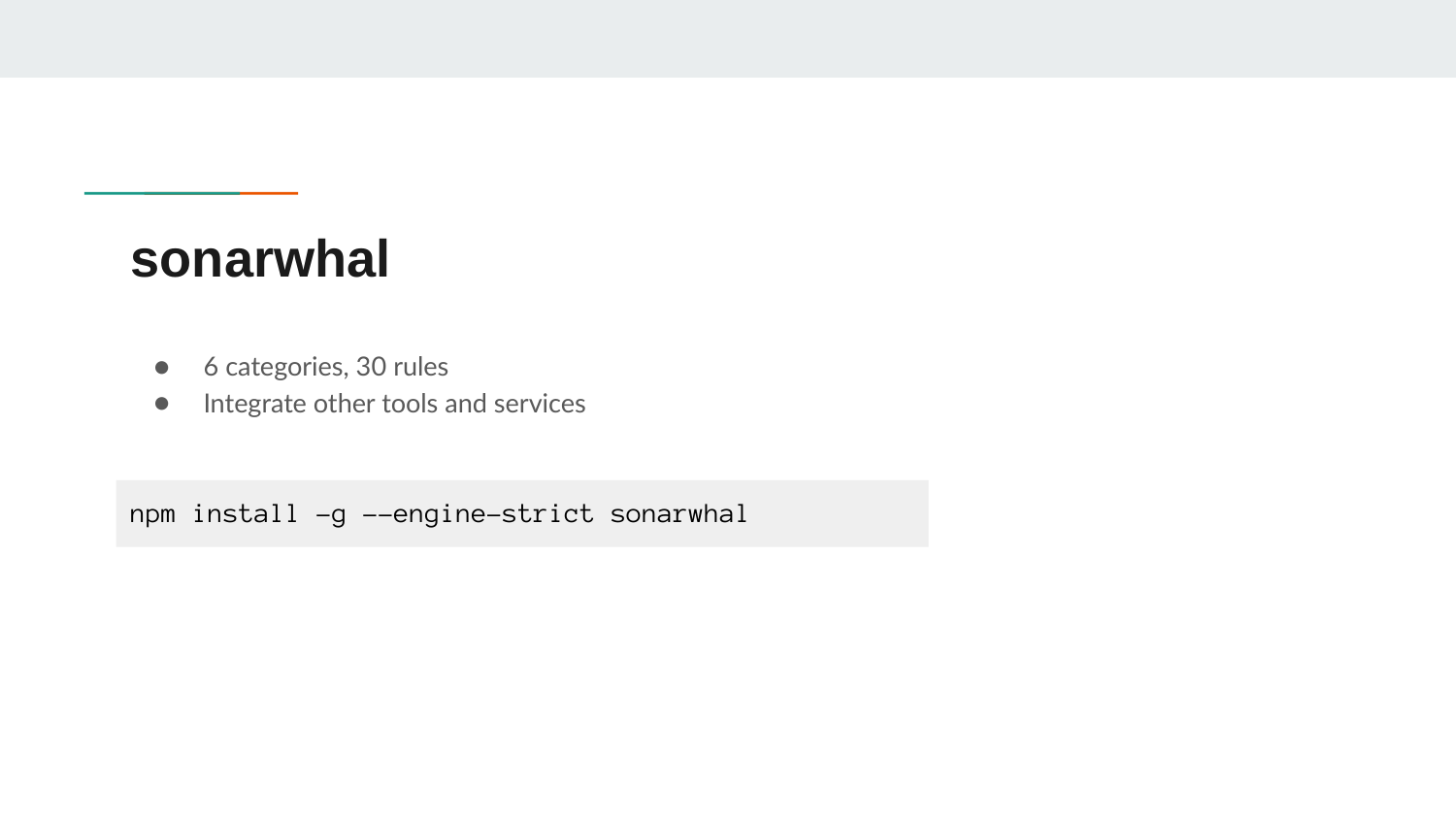

# sonarwhal
6 categories, 30 rules
Integrate other tools and services
npm install -g --engine-strict sonarwhal